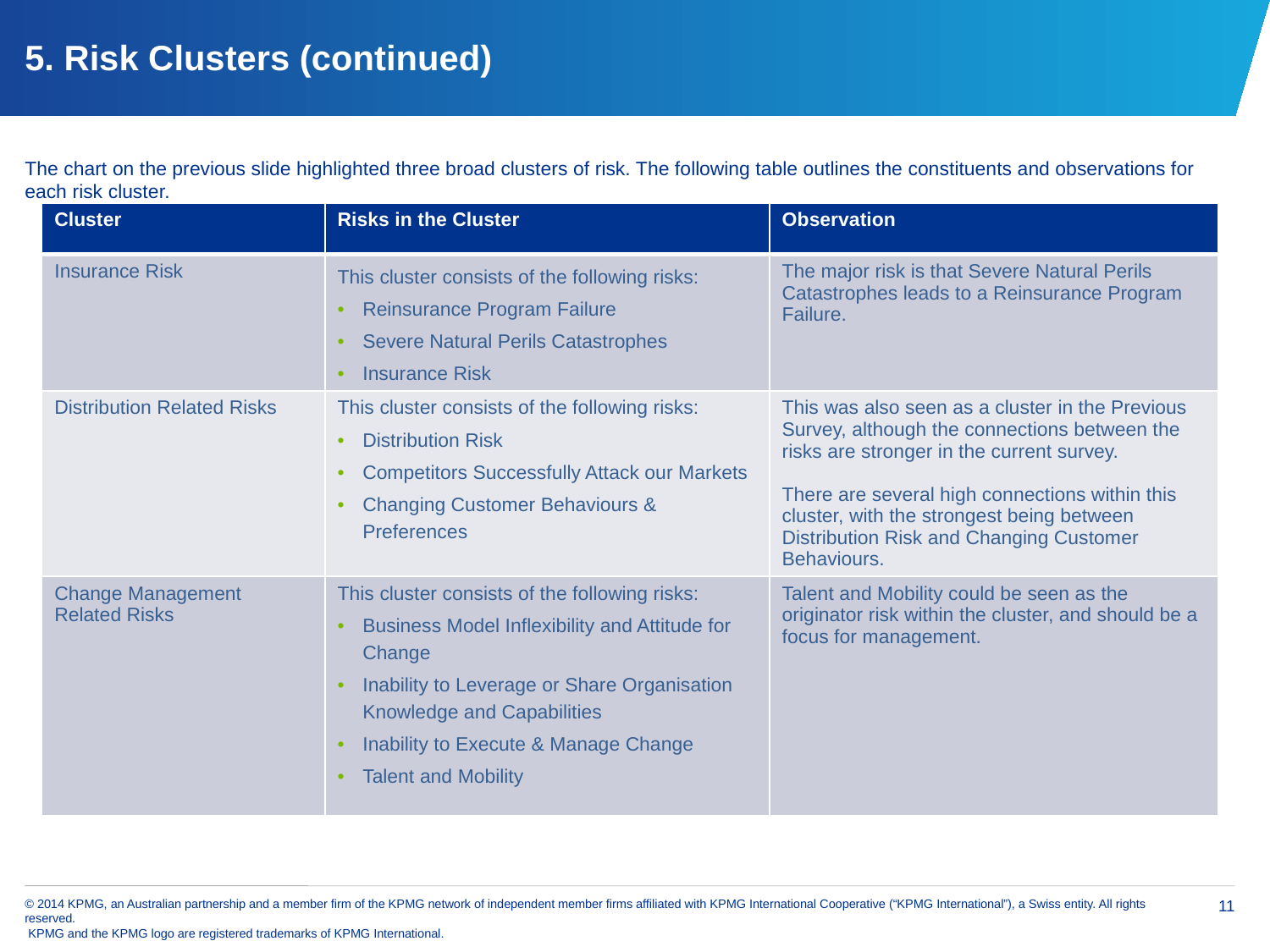

# 5. Risk Clusters (continued)
The chart on the previous slide highlighted three broad clusters of risk. The following table outlines the constituents and observations for each risk cluster.

| Cluster | Risks in the Cluster | Observation |
| --- | --- | --- |
| Insurance Risk | This cluster consists of the following risks: Reinsurance Program Failure Severe Natural Perils Catastrophes Insurance Risk | The major risk is that Severe Natural Perils Catastrophes leads to a Reinsurance Program Failure. |
| Distribution Related Risks | This cluster consists of the following risks: Distribution Risk Competitors Successfully Attack our Markets Changing Customer Behaviours & Preferences | This was also seen as a cluster in the Previous Survey, although the connections between the risks are stronger in the current survey. There are several high connections within this cluster, with the strongest being between Distribution Risk and Changing Customer Behaviours. |
| Change Management Related Risks | This cluster consists of the following risks: Business Model Inflexibility and Attitude for Change Inability to Leverage or Share Organisation Knowledge and Capabilities Inability to Execute & Manage Change Talent and Mobility | Talent and Mobility could be seen as the originator risk within the cluster, and should be a focus for management. |